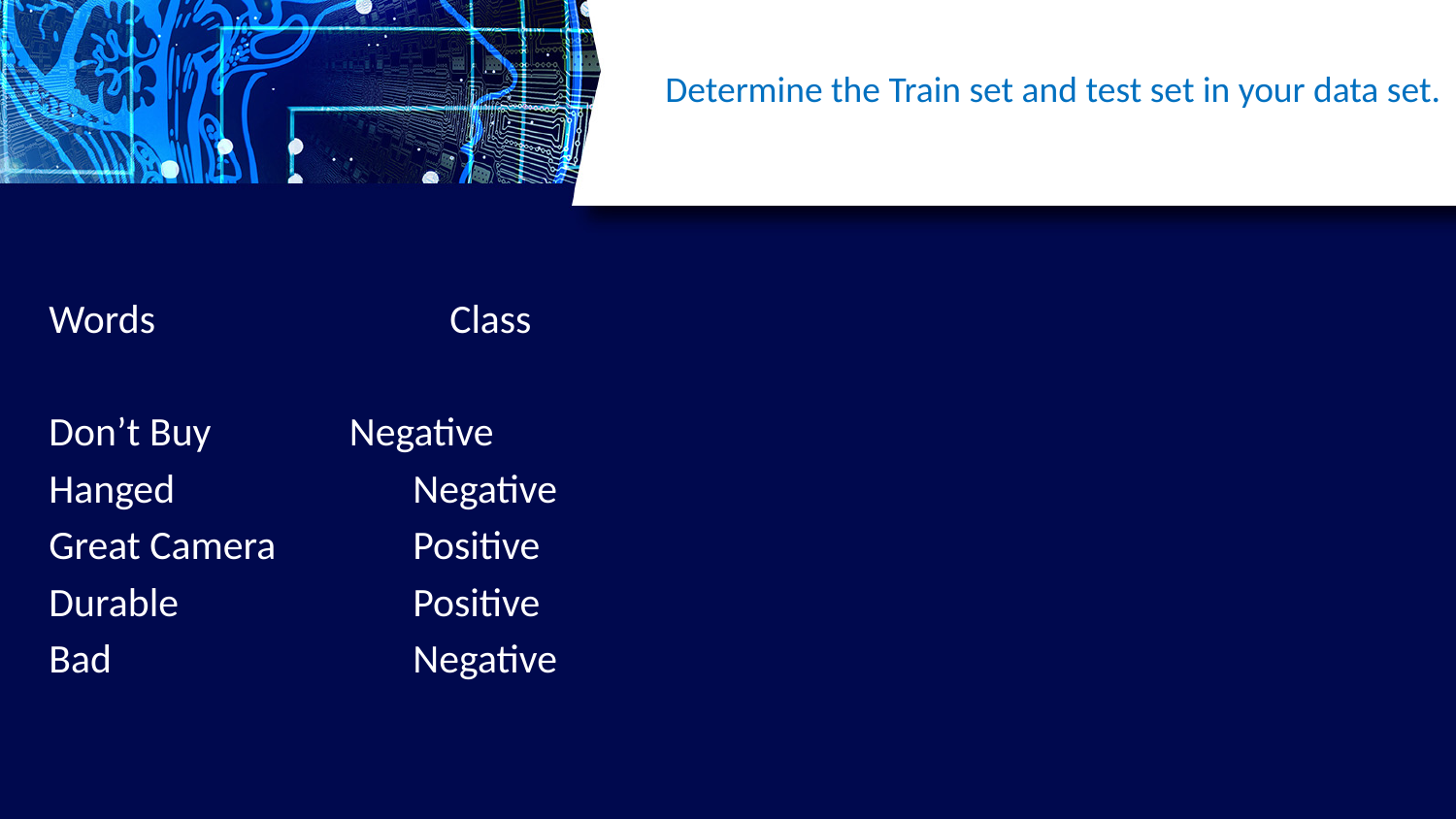

# Determine the Train set and test set in your data set.
Words 		    Class

Don’t Buy               Negative
Hanged		Negative
Great Camera	Positive
Durable		Positive
Bad			Negative